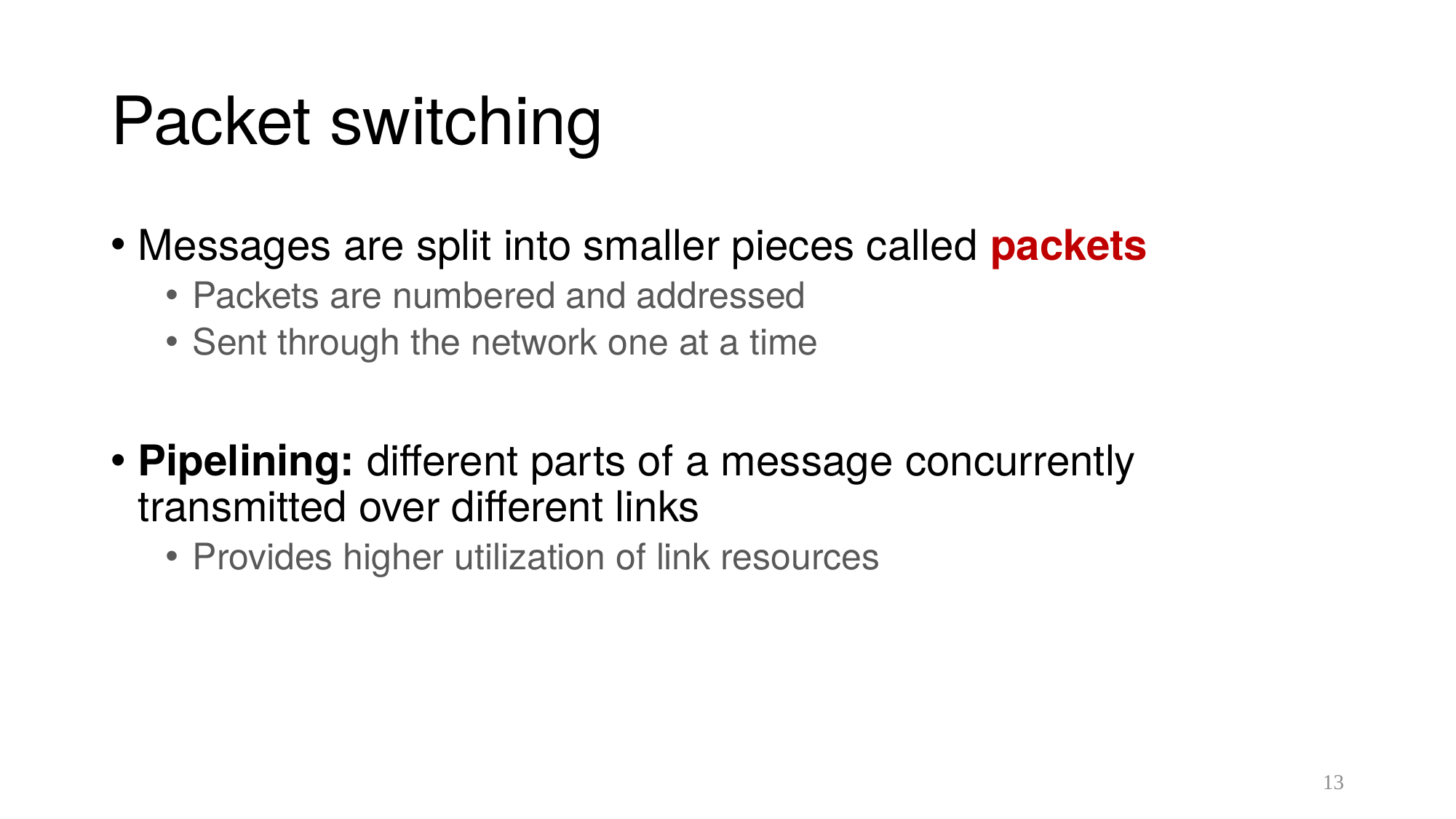

# Packet switching
Messages are split into smaller pieces called packets
Packets are numbered and addressed
Sent through the network one at a time

Pipelining: different parts of a message concurrently transmitted over different links
Provides higher utilization of link resources

13